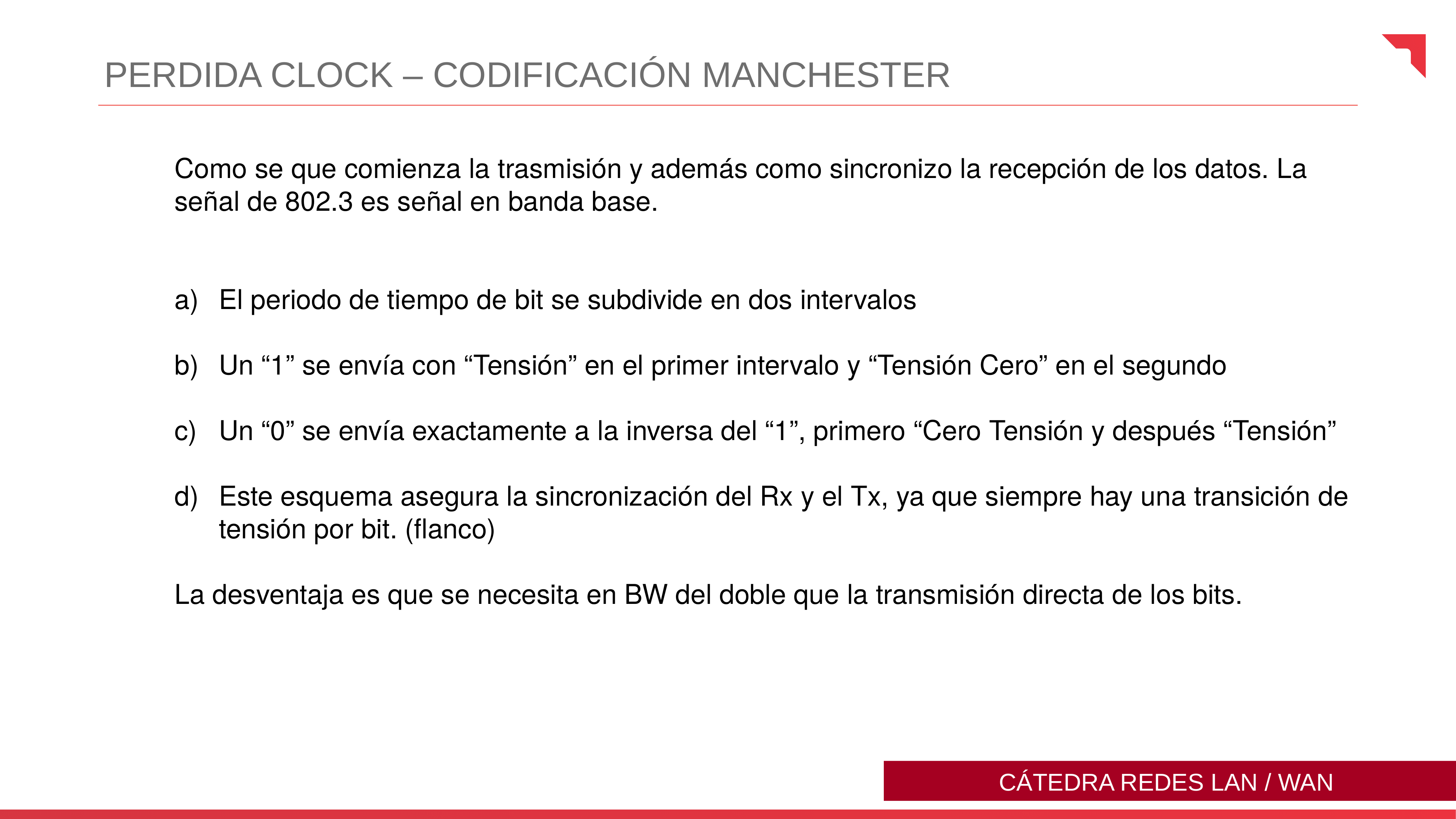

Perdida CLOCK – Codificación Manchester

Como se que comienza la trasmisión y además como sincronizo la recepción de los datos. La señal de 802.3 es señal en banda base.

El periodo de tiempo de bit se subdivide en dos intervalos

Un “1” se envía con “Tensión” en el primer intervalo y “Tensión Cero” en el segundo

Un “0” se envía exactamente a la inversa del “1”, primero “Cero Tensión y después “Tensión”

Este esquema asegura la sincronización del Rx y el Tx, ya que siempre hay una transición de tensión por bit. (flanco)

La desventaja es que se necesita en BW del doble que la transmisión directa de los bits.